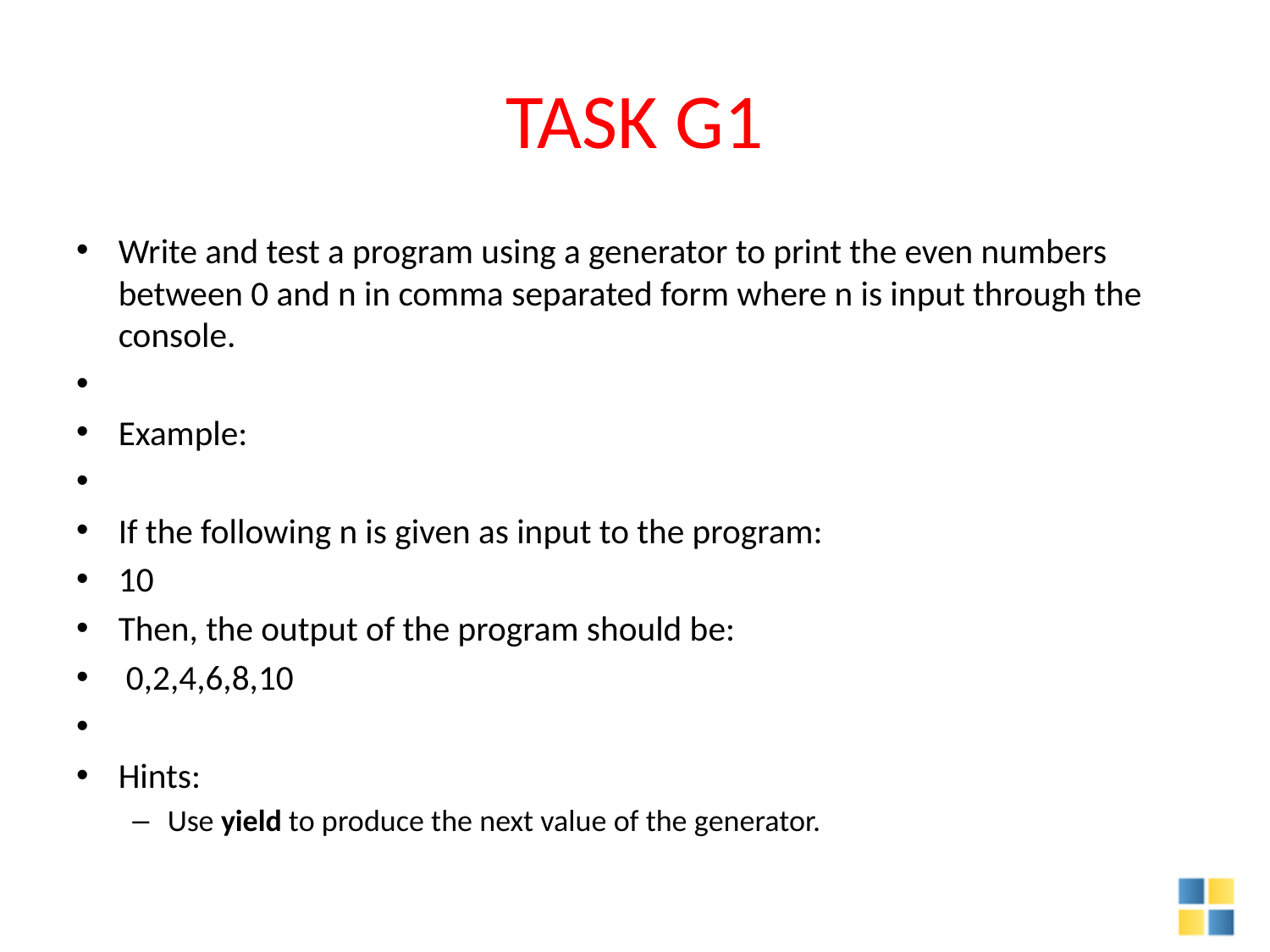

# TASK G1
Write and test a program using a generator to print the even numbers between 0 and n in comma separated form where n is input through the console.

Example:

If the following n is given as input to the program:
10
Then, the output of the program should be:
 0,2,4,6,8,10

Hints:
Use yield to produce the next value of the generator.